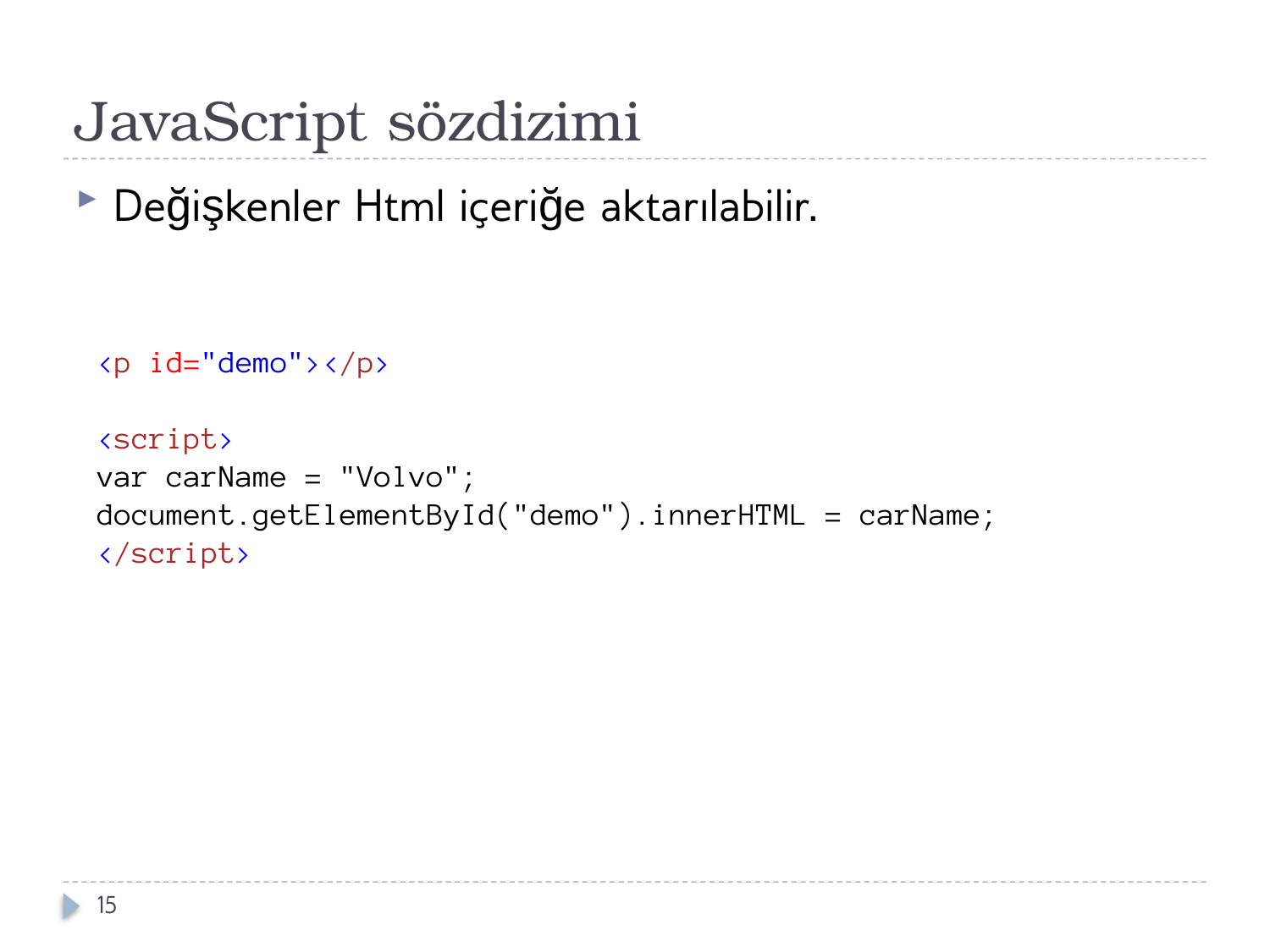

JavaScript sözdizimi
Değişkenler Html içeriğe aktarılabilir.
<p id="demo"></p>
<script>
var carName = "Volvo";
document.getElementById("demo").innerHTML = carName; 
</script>
15